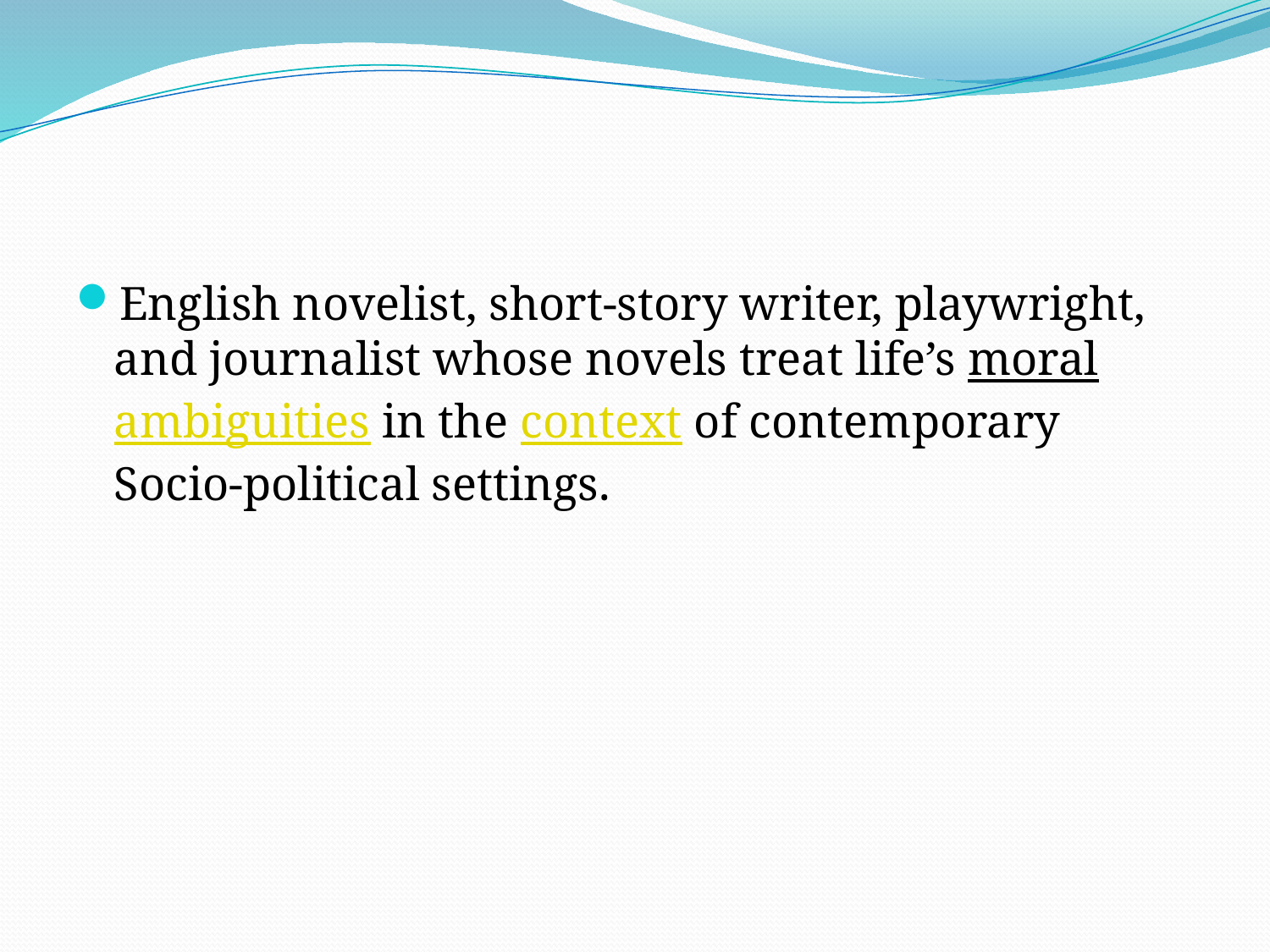

#
English novelist, short-story writer, playwright, and journalist whose novels treat life’s moral ambiguities in the context of contemporary Socio-political settings.